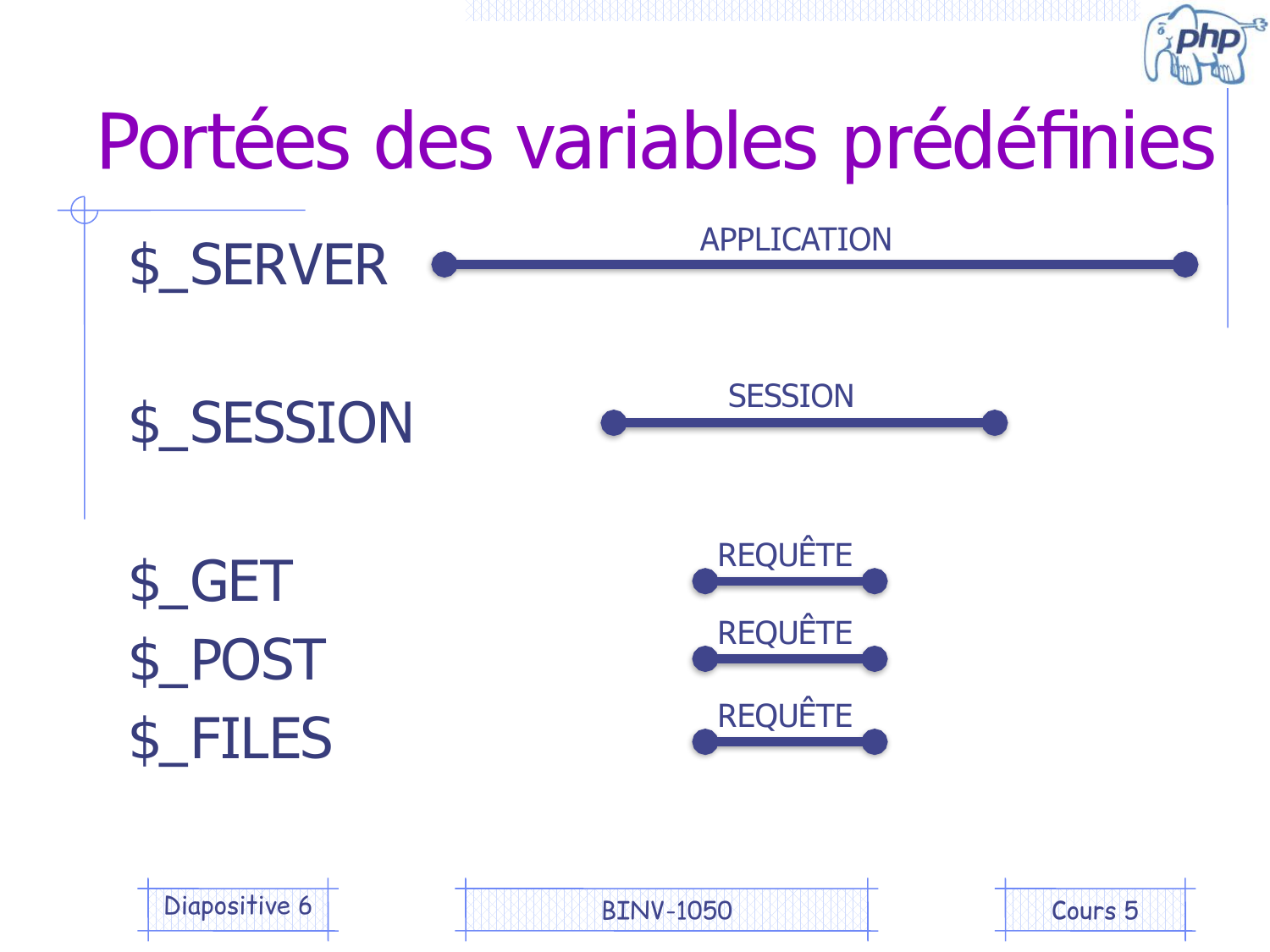

# Portées des variables prédéfinies
APPLICATION
$_SERVER

$_SESSION

$_GET
$_POST
$_FILES

SESSION
REQUÊTE
REQUÊTE
REQUÊTE
Diapositive 6
BINV-1050
Cours 5